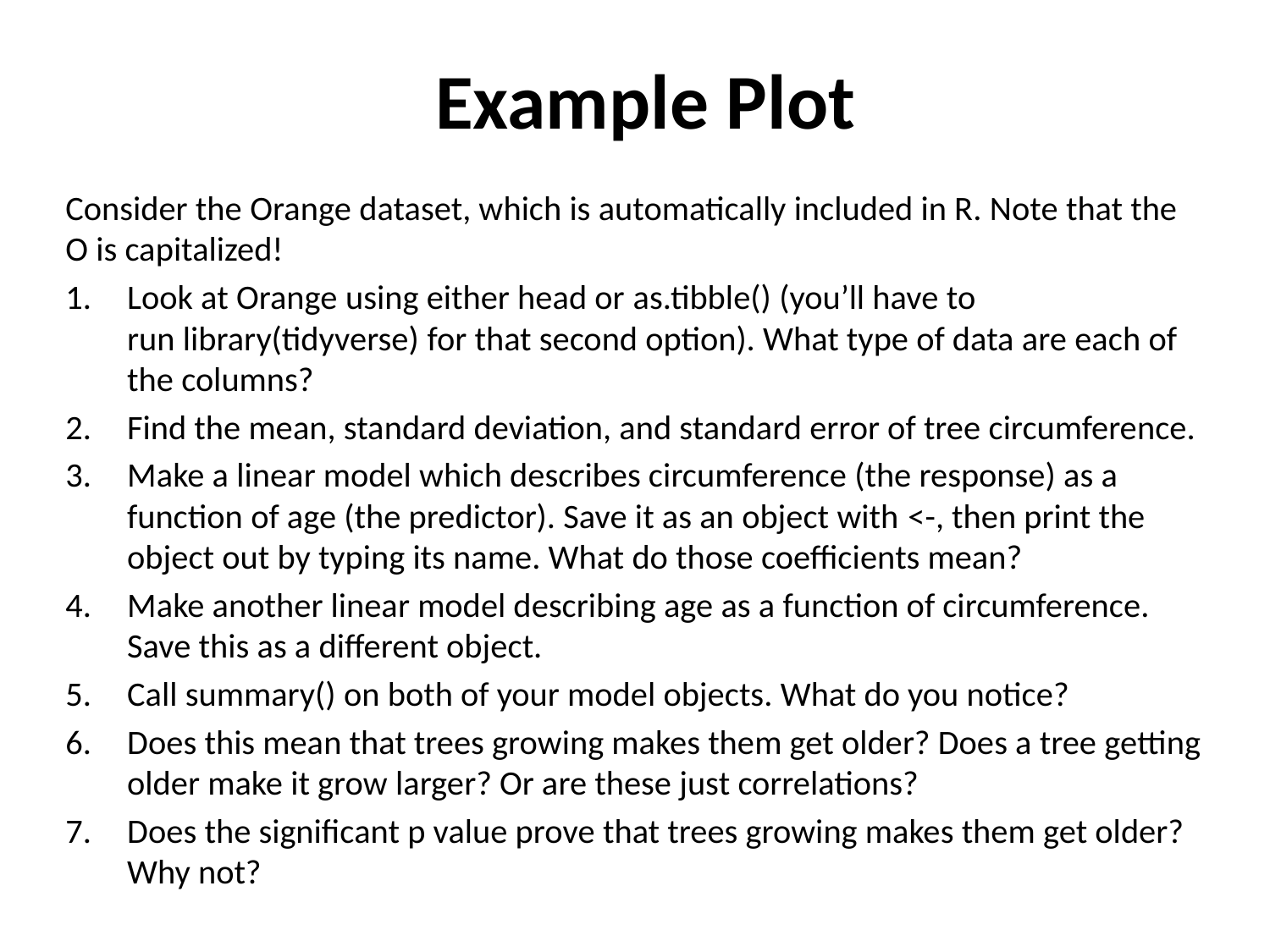

# Example Plot
Consider the Orange dataset, which is automatically included in R. Note that the O is capitalized!
Look at Orange using either head or as.tibble() (you’ll have to run library(tidyverse) for that second option). What type of data are each of the columns?
Find the mean, standard deviation, and standard error of tree circumference.
Make a linear model which describes circumference (the response) as a function of age (the predictor). Save it as an object with <-, then print the object out by typing its name. What do those coefficients mean?
Make another linear model describing age as a function of circumference. Save this as a different object.
Call summary() on both of your model objects. What do you notice?
Does this mean that trees growing makes them get older? Does a tree getting older make it grow larger? Or are these just correlations?
Does the significant p value prove that trees growing makes them get older? Why not?